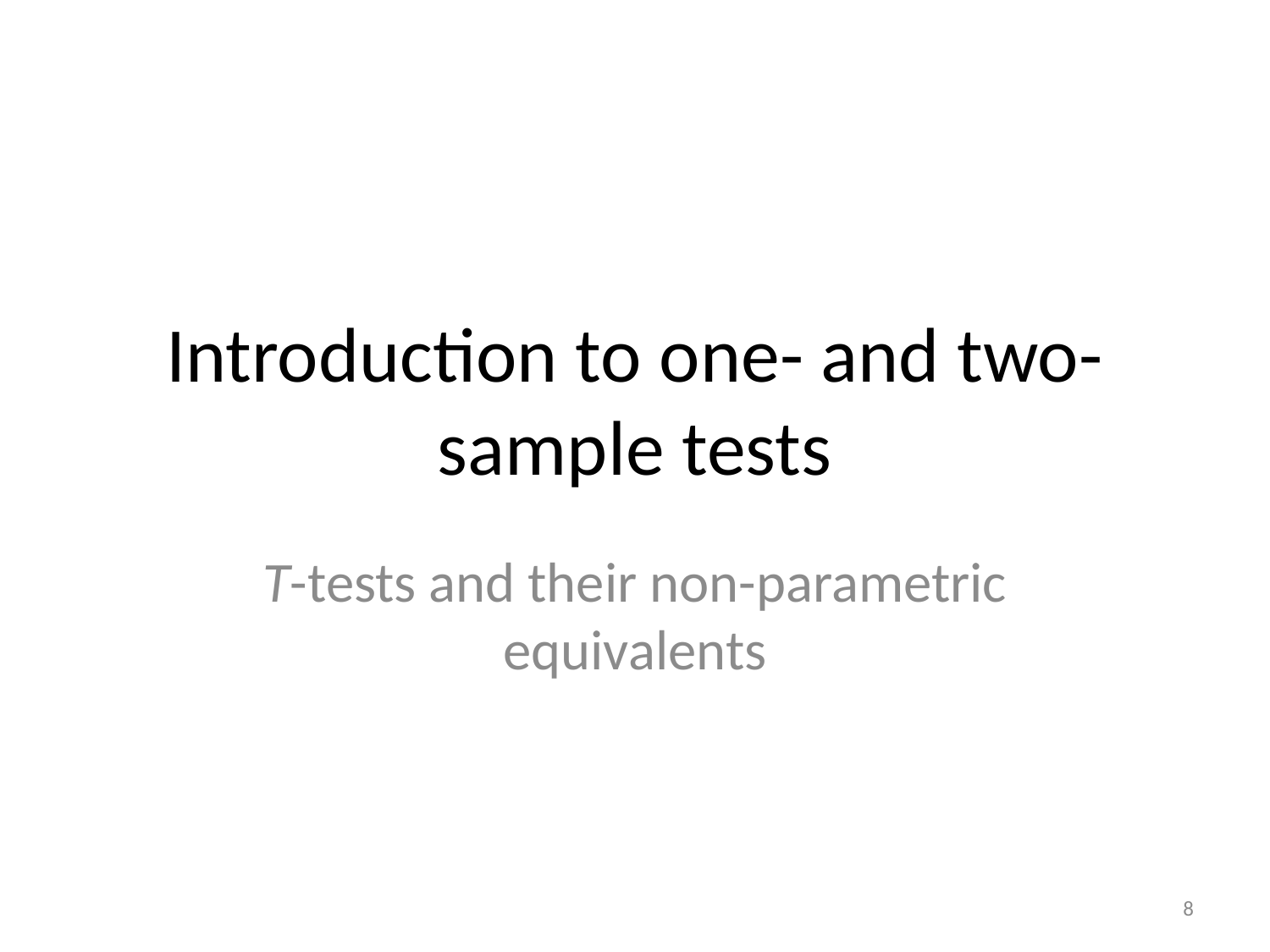

# Introduction to one- and two-sample tests
T-tests and their non-parametric equivalents
8